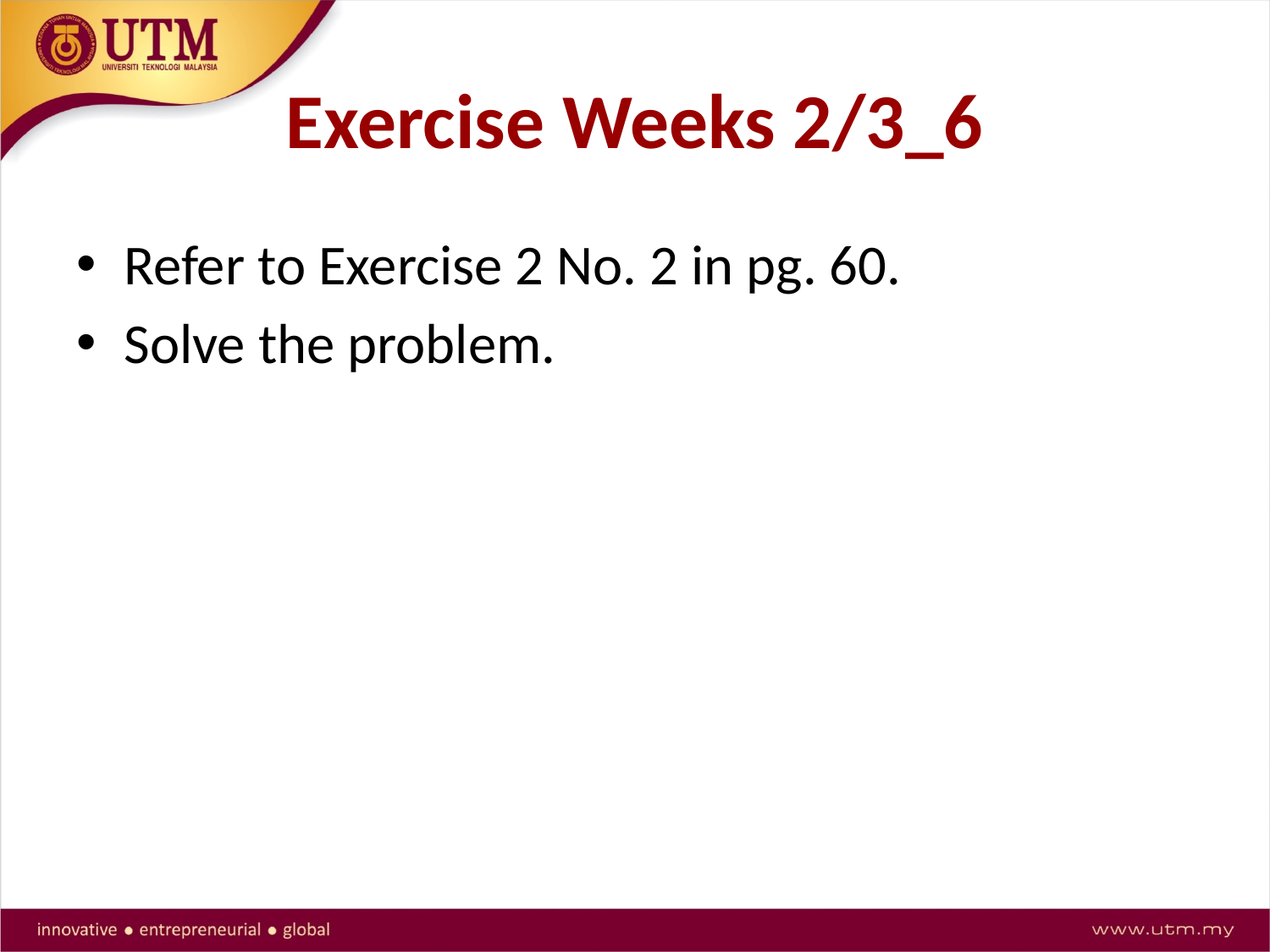

# Exercise Weeks 2/3_6
Refer to Exercise 2 No. 2 in pg. 60.
Solve the problem.